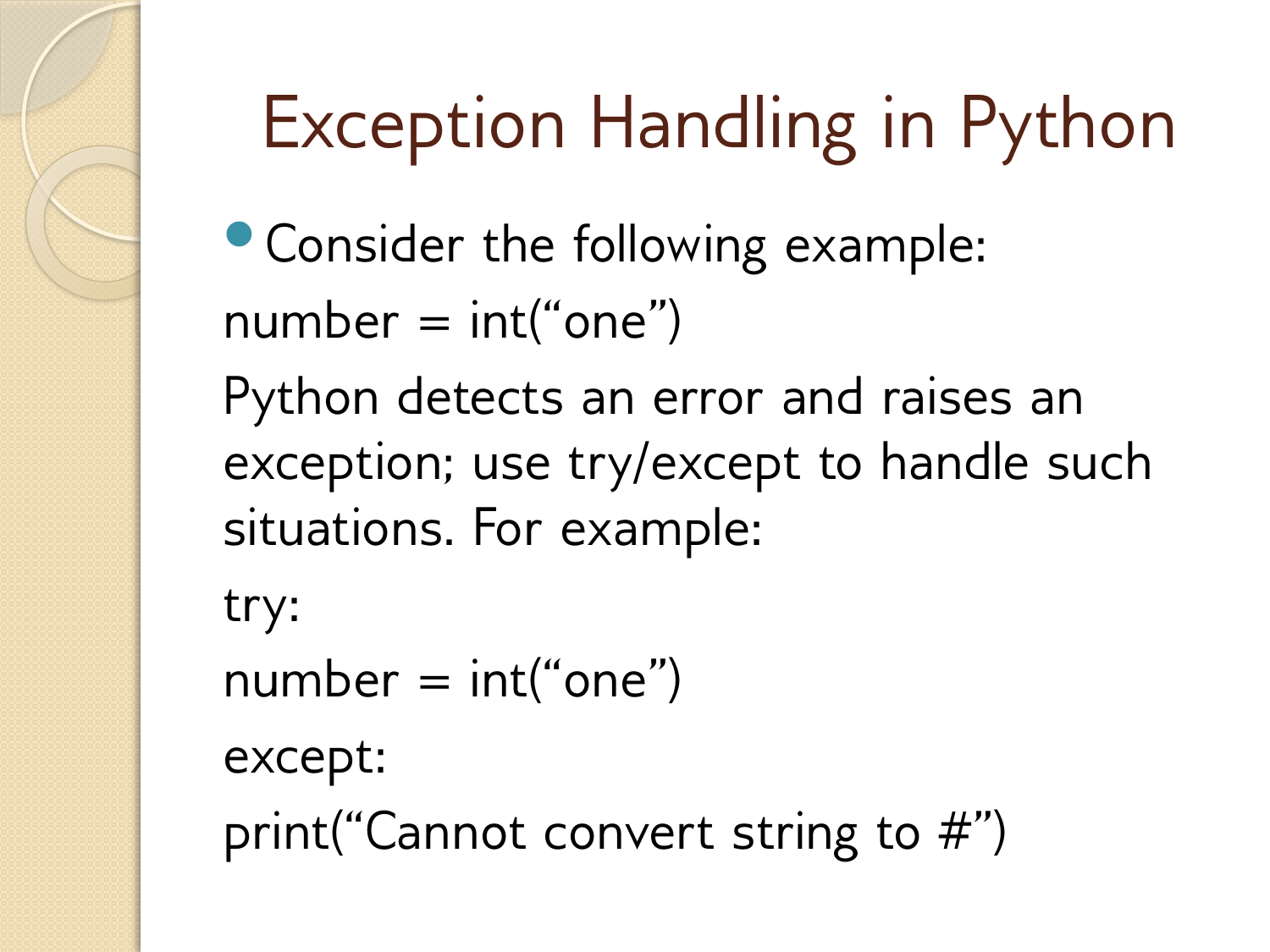

# Exception Handling in Python
Consider the following example:
number = int(“one”)
Python detects an error and raises an exception; use try/except to handle such situations. For example:
try:
	number = int(“one”)
except:
	print(“Cannot convert string to #”)